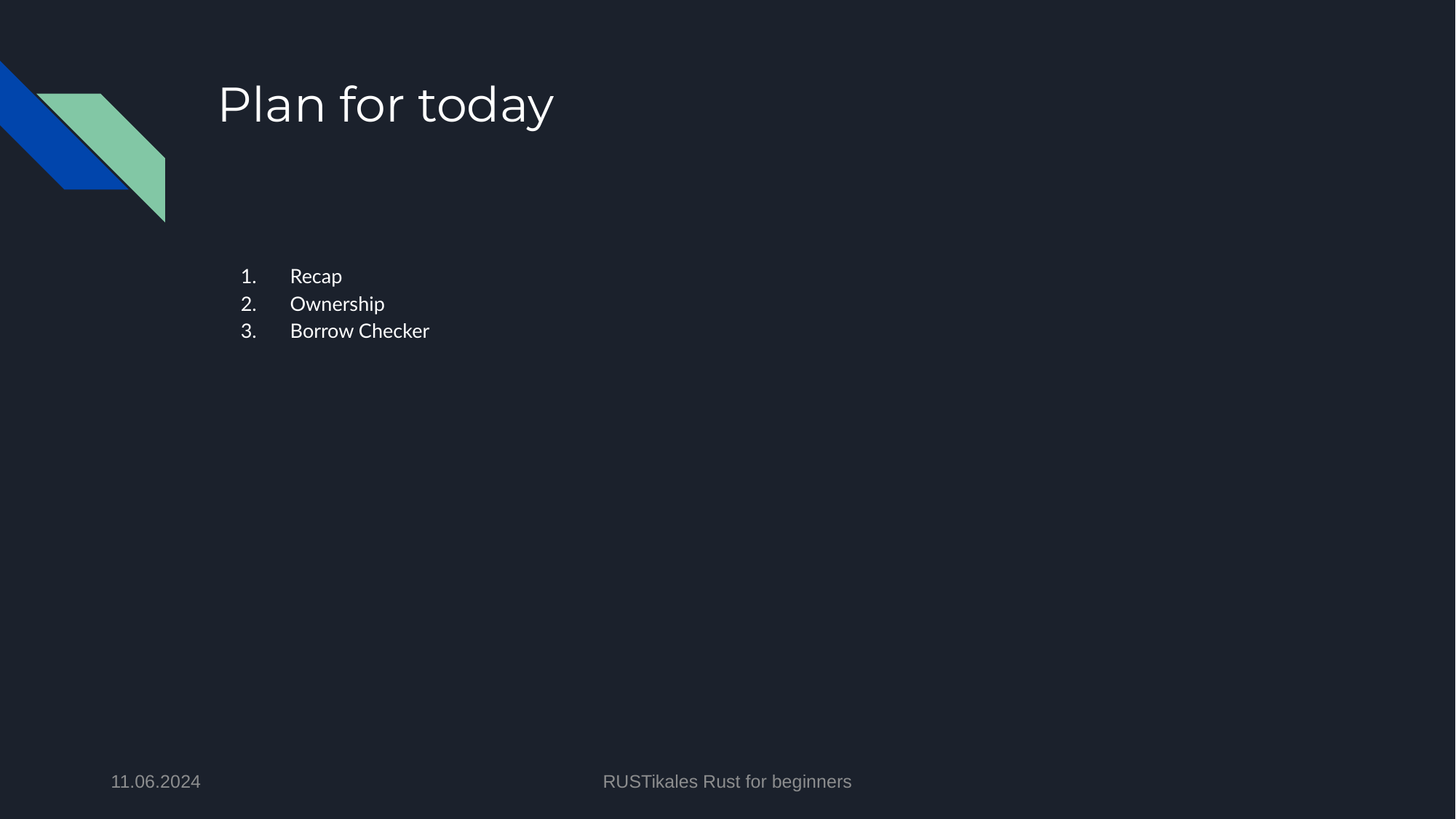

# Plan for today
Recap
Ownership
Borrow Checker
11.06.2024
RUSTikales Rust for beginners